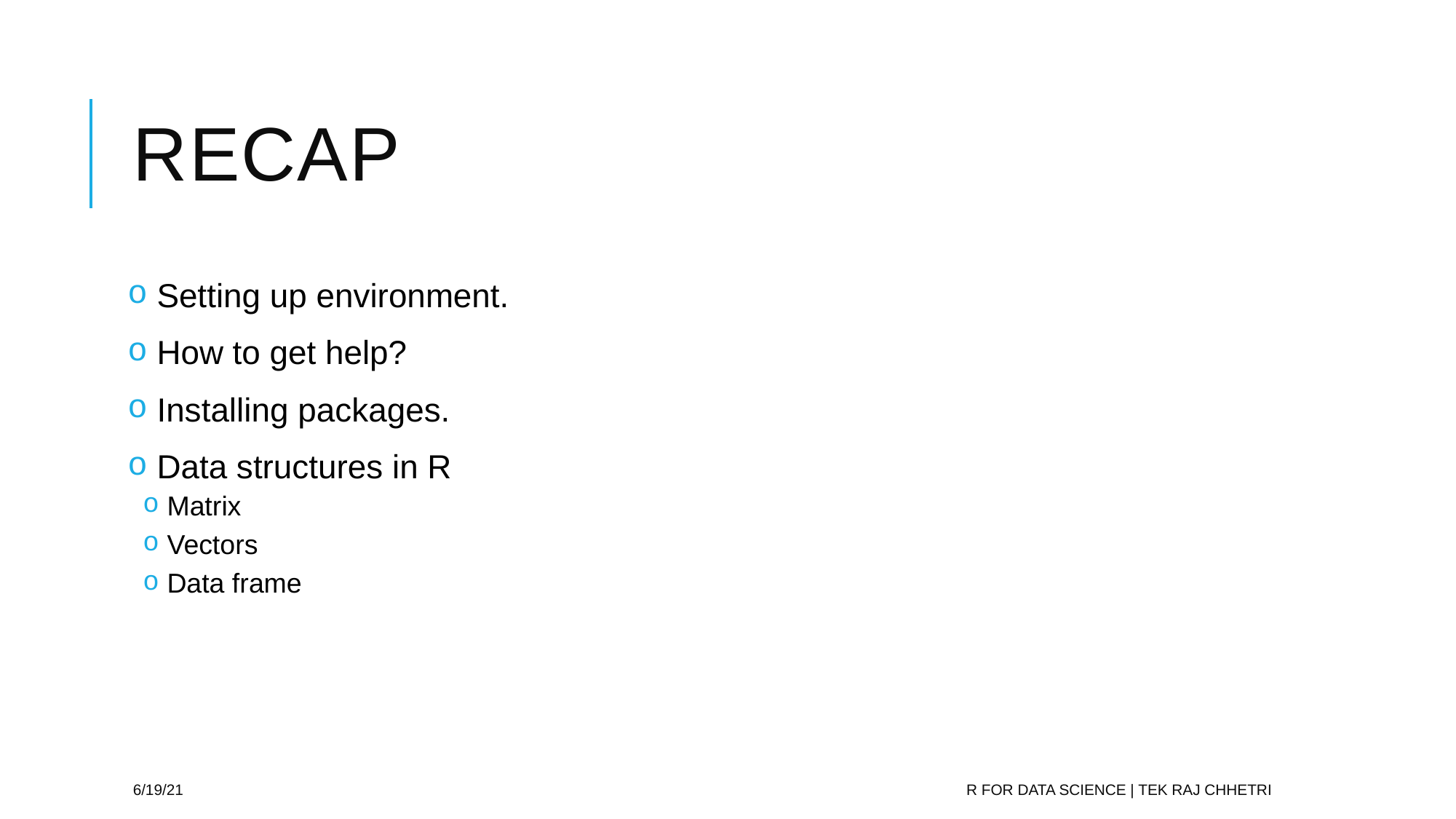

# Recap
 Setting up environment.
 How to get help?
 Installing packages.
 Data structures in R
 Matrix
 Vectors
 Data frame

6/19/21
R for Data Science | Tek Raj Chhetri